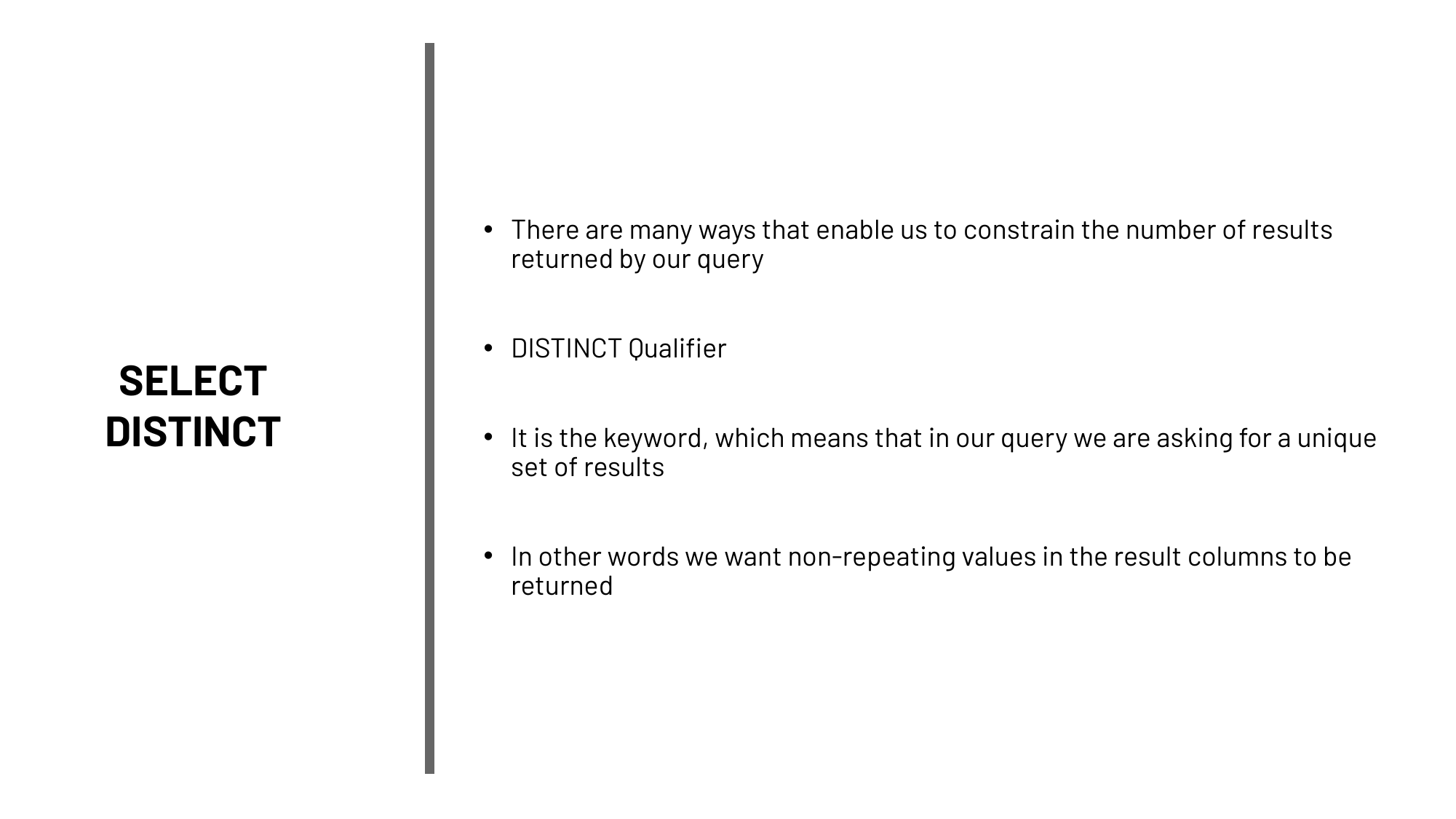

There are many ways that enable us to constrain the number of results returned by our query

DISTINCT Qualifier

It is the keyword, which means that in our query we are asking for a unique set of results

In other words we want non-repeating values in the result columns to be returned
SELECT DISTINCT